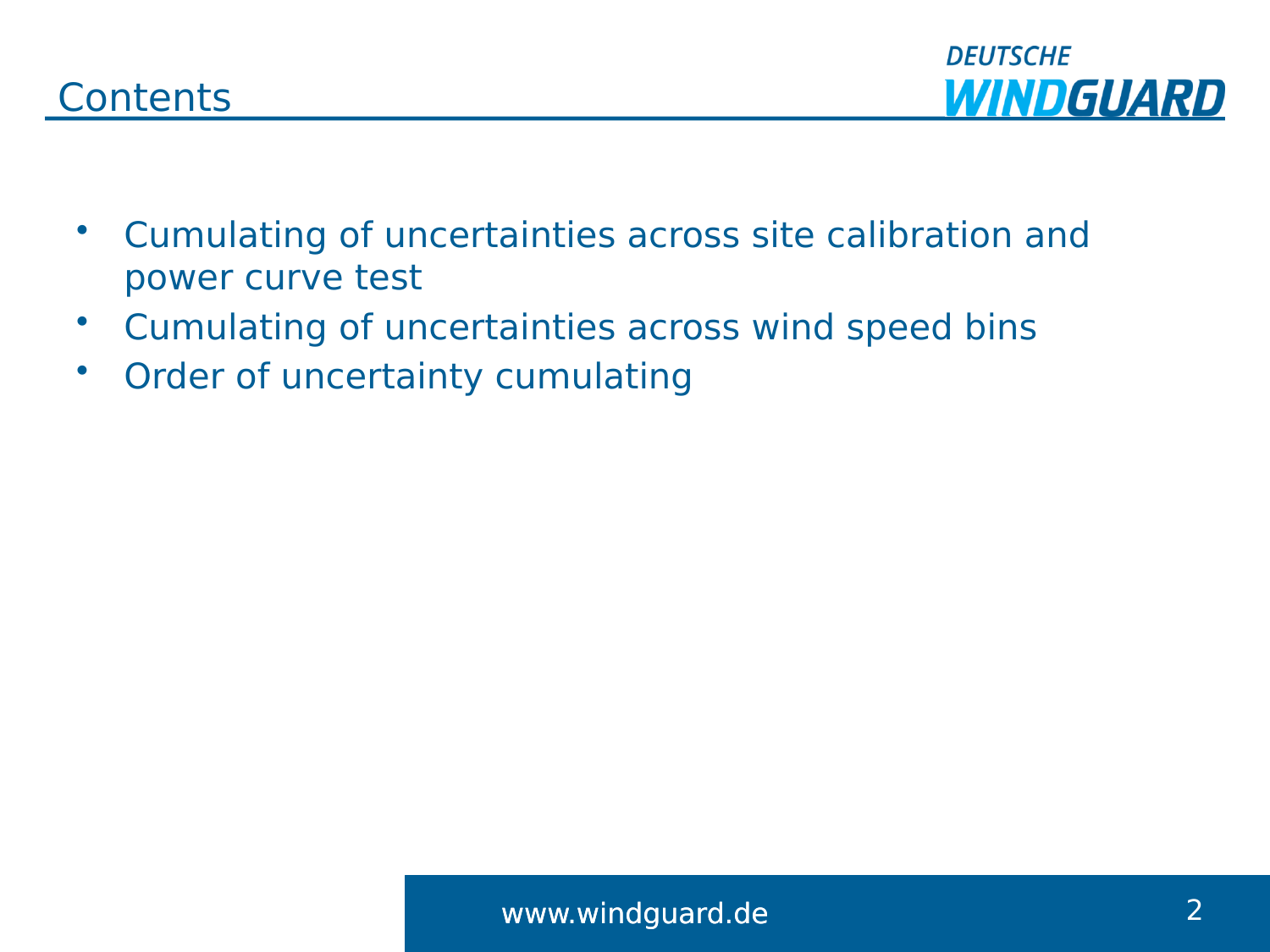

# Contents
Cumulating of uncertainties across site calibration and power curve test
Cumulating of uncertainties across wind speed bins
Order of uncertainty cumulating

2